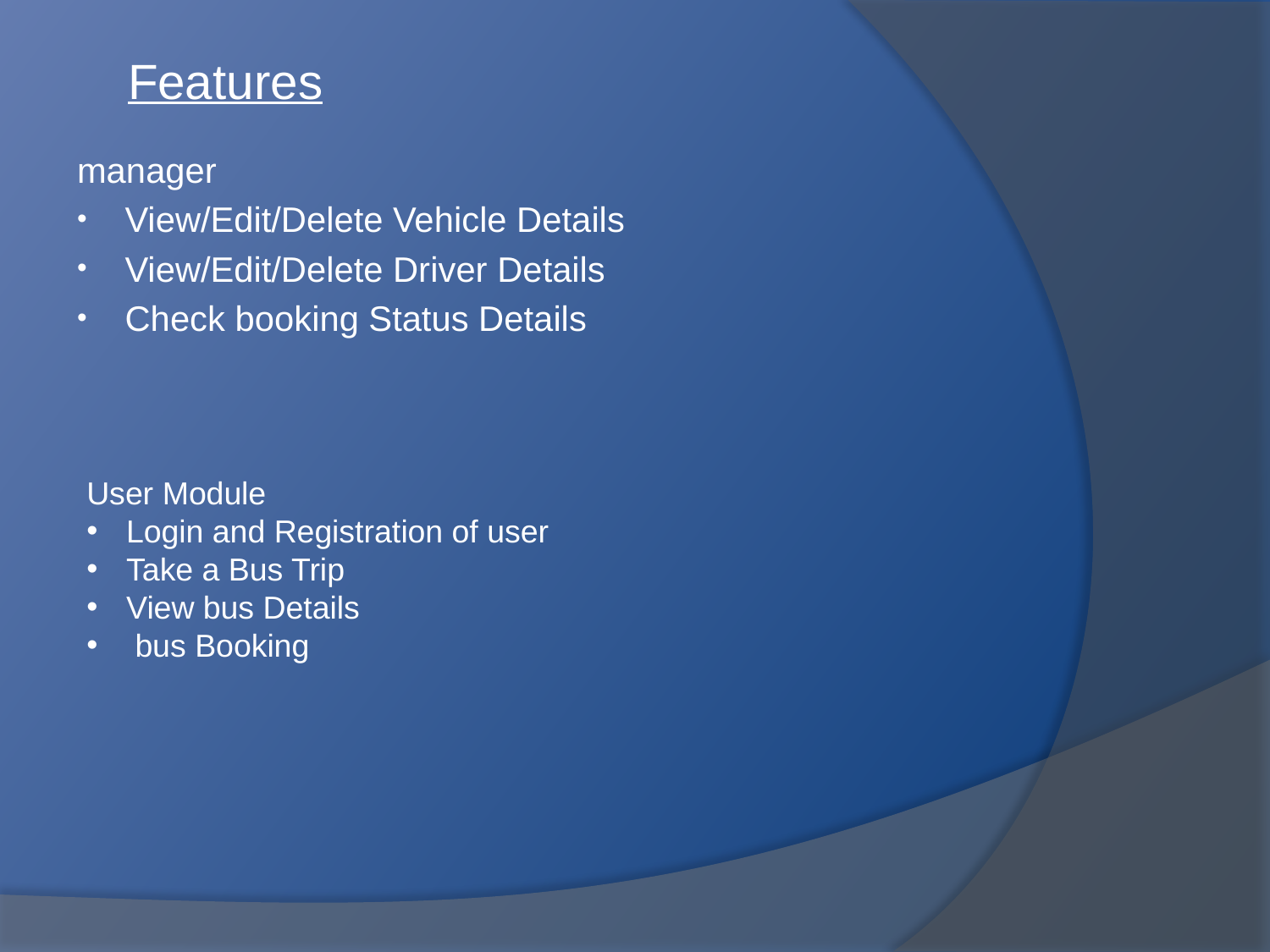

Features
manager
View/Edit/Delete Vehicle Details
View/Edit/Delete Driver Details
Check booking Status Details
User Module
Login and Registration of user
Take a Bus Trip
View bus Details
 bus Booking